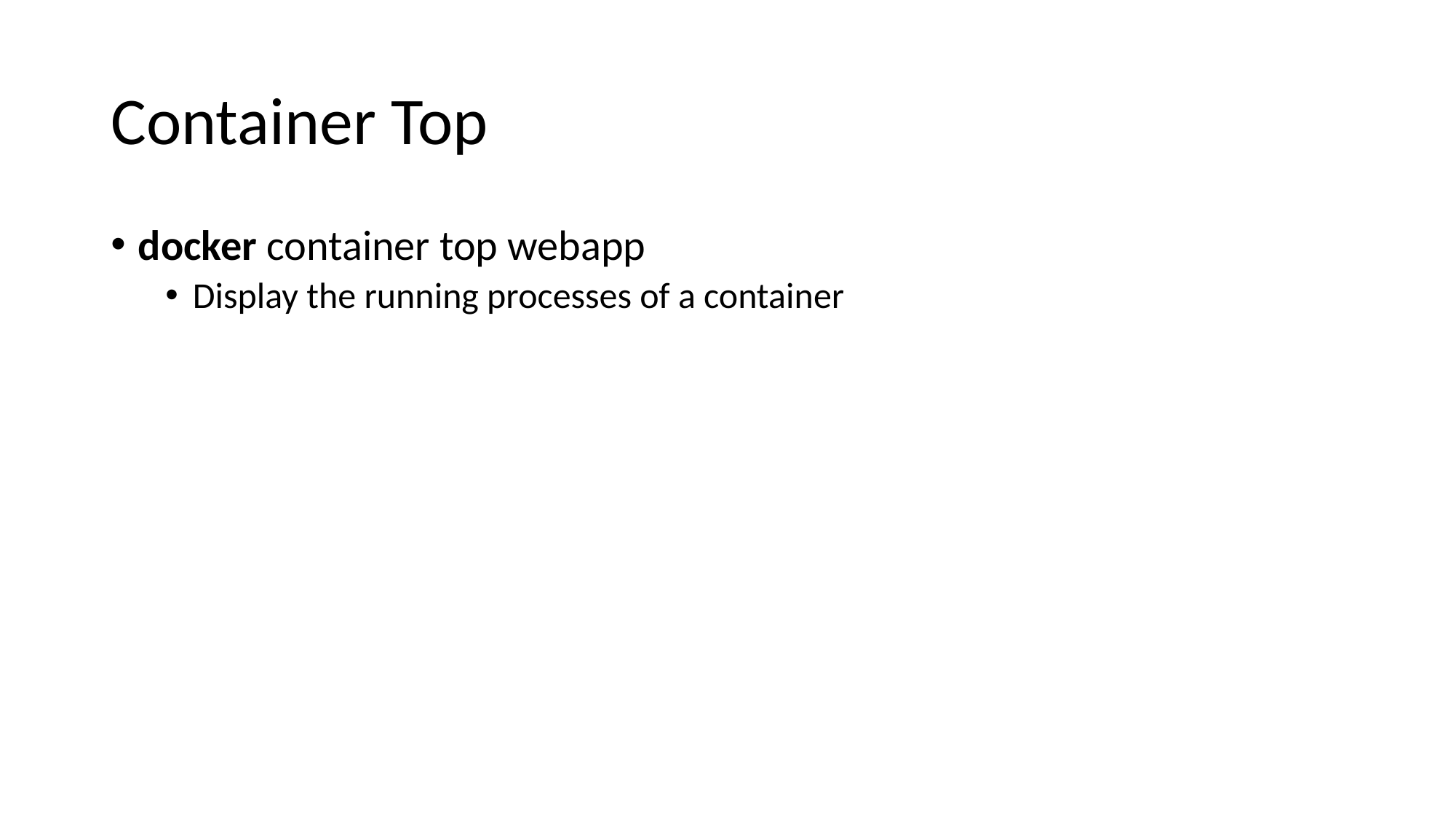

# Container Top
docker container top webapp
Display the running processes of a container